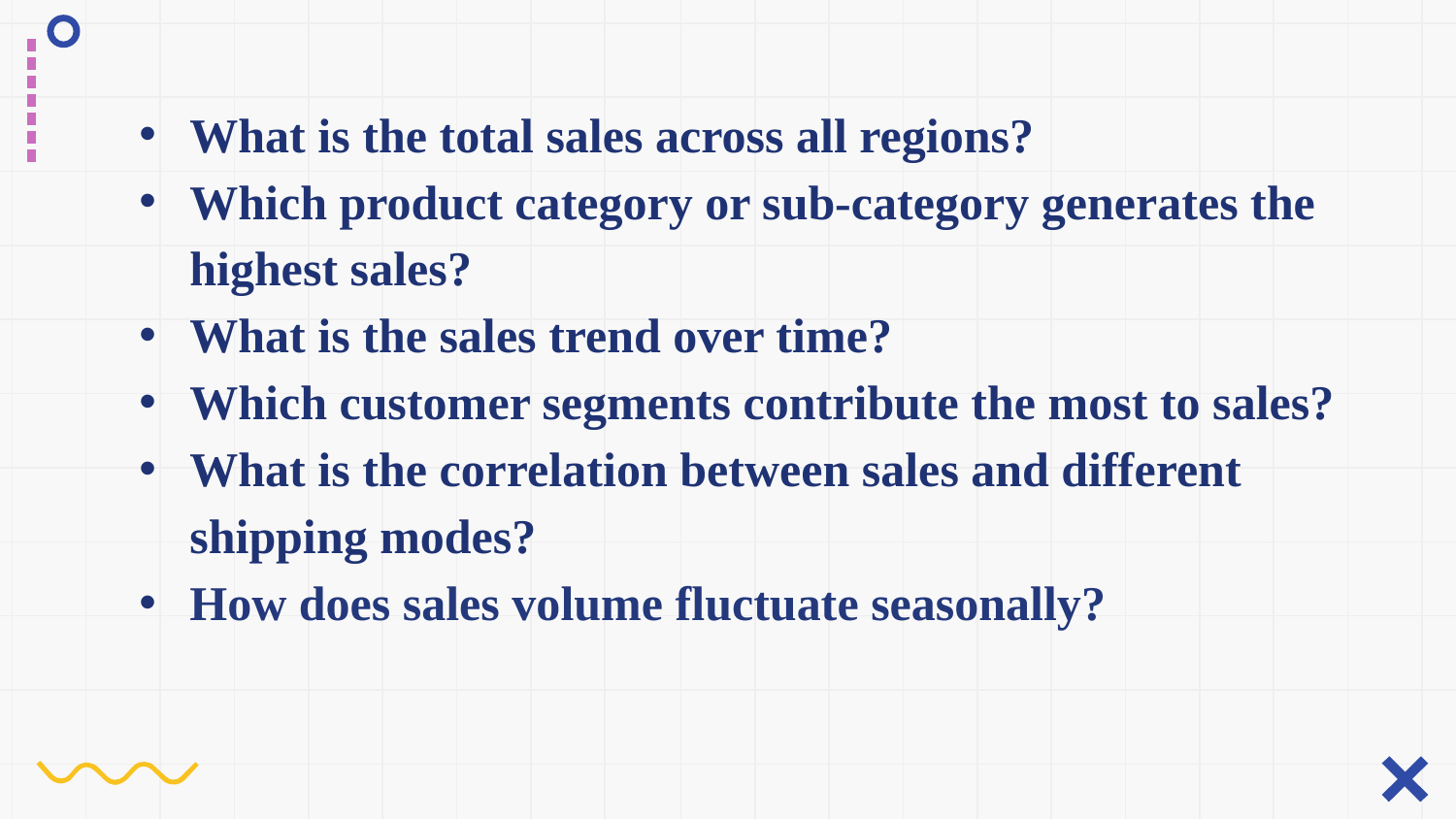

What is the total sales across all regions?
Which product category or sub-category generates the highest sales?
What is the sales trend over time?
Which customer segments contribute the most to sales?
What is the correlation between sales and different shipping modes?
How does sales volume fluctuate seasonally?